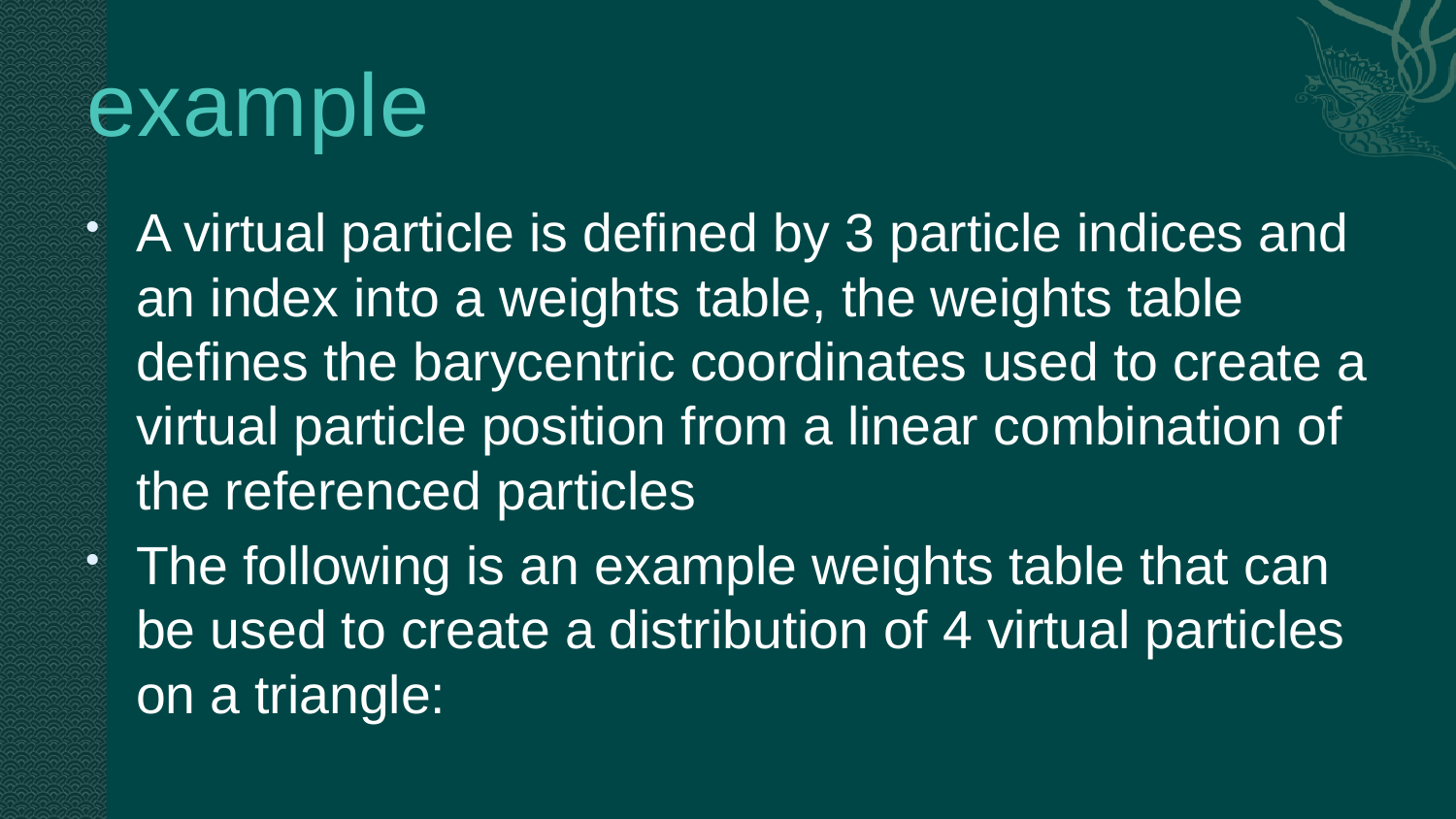

# example
A virtual particle is defined by 3 particle indices and an index into a weights table, the weights table defines the barycentric coordinates used to create a virtual particle position from a linear combination of the referenced particles
The following is an example weights table that can be used to create a distribution of 4 virtual particles on a triangle: